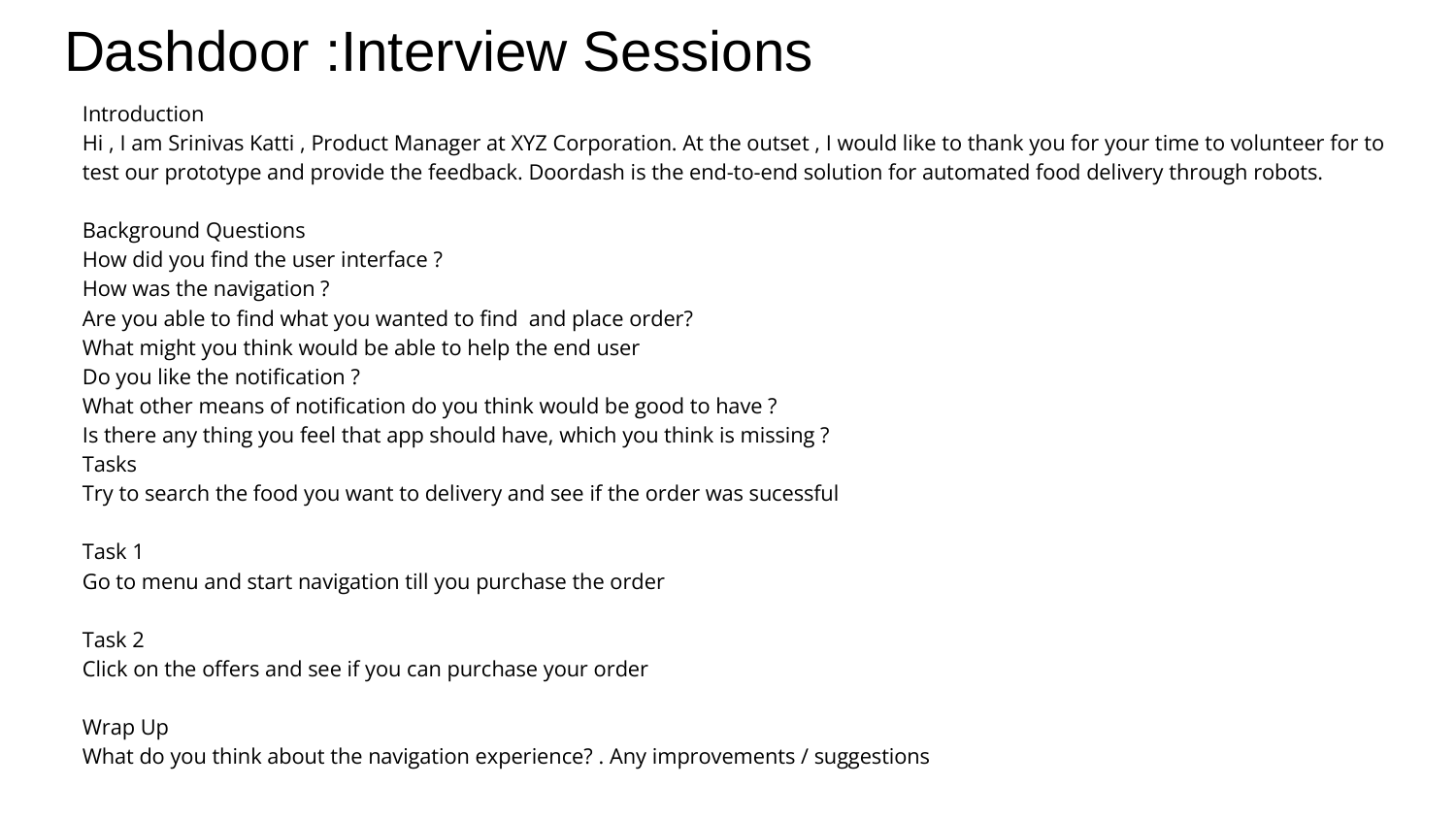

# Dashdoor :Interview Sessions
Introduction
Hi , I am Srinivas Katti , Product Manager at XYZ Corporation. At the outset , I would like to thank you for your time to volunteer for to test our prototype and provide the feedback. Doordash is the end-to-end solution for automated food delivery through robots.

Background Questions
How did you find the user interface ?
How was the navigation ?
Are you able to find what you wanted to find  and place order?
What might you think would be able to help the end user
Do you like the notification ?
What other means of notification do you think would be good to have ?
Is there any thing you feel that app should have, which you think is missing ?
Tasks
Try to search the food you want to delivery and see if the order was sucessful

Task 1
Go to menu and start navigation till you purchase the order

Task 2
Click on the offers and see if you can purchase your order

Wrap Up
What do you think about the navigation experience? . Any improvements / suggestions